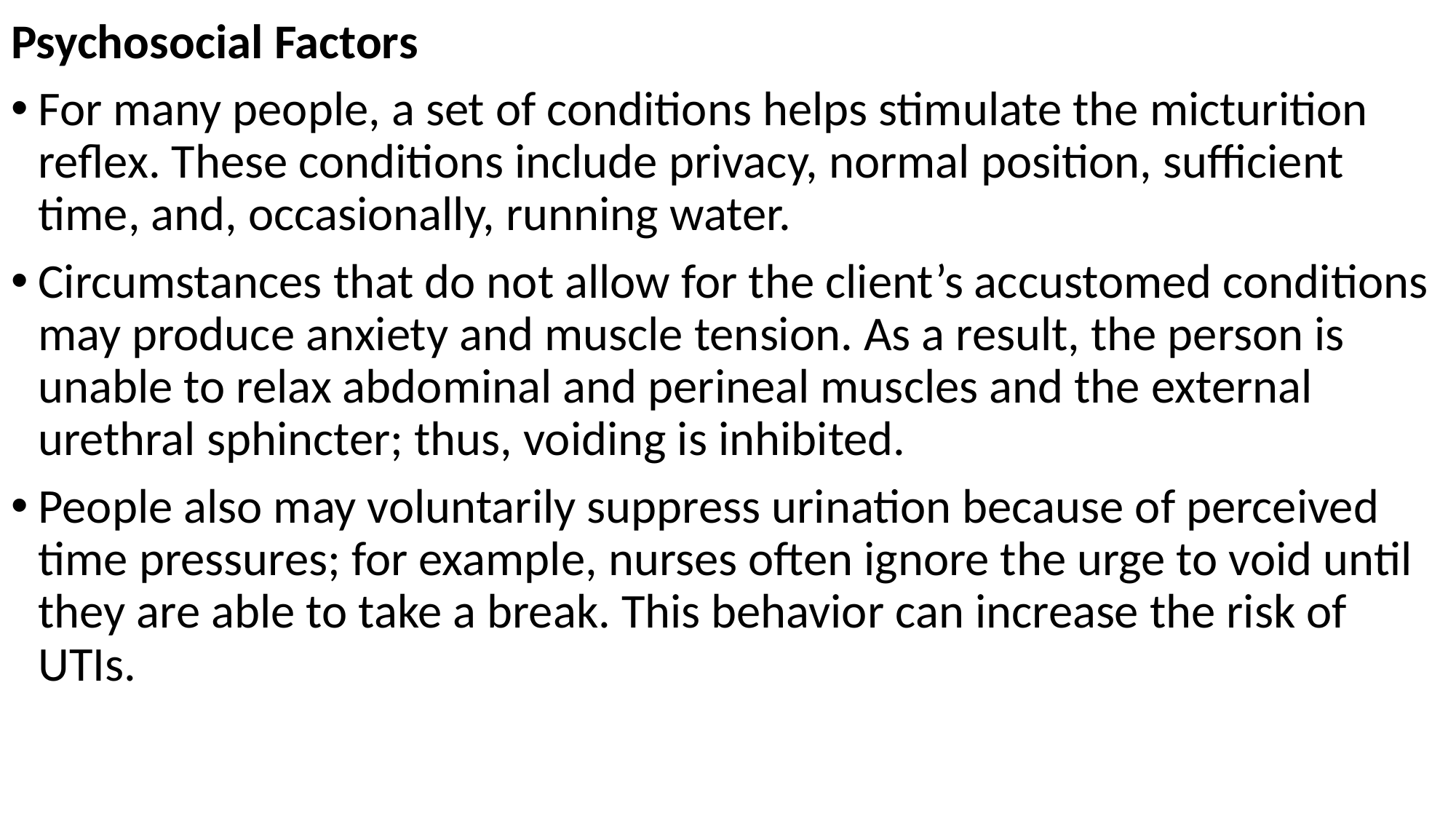

Psychosocial Factors
For many people, a set of conditions helps stimulate the micturition reflex. These conditions include privacy, normal position, sufficient time, and, occasionally, running water.
Circumstances that do not allow for the client’s accustomed conditions may produce anxiety and muscle tension. As a result, the person is unable to relax abdominal and perineal muscles and the external urethral sphincter; thus, voiding is inhibited.
People also may voluntarily suppress urination because of perceived time pressures; for example, nurses often ignore the urge to void until they are able to take a break. This behavior can increase the risk of UTIs.